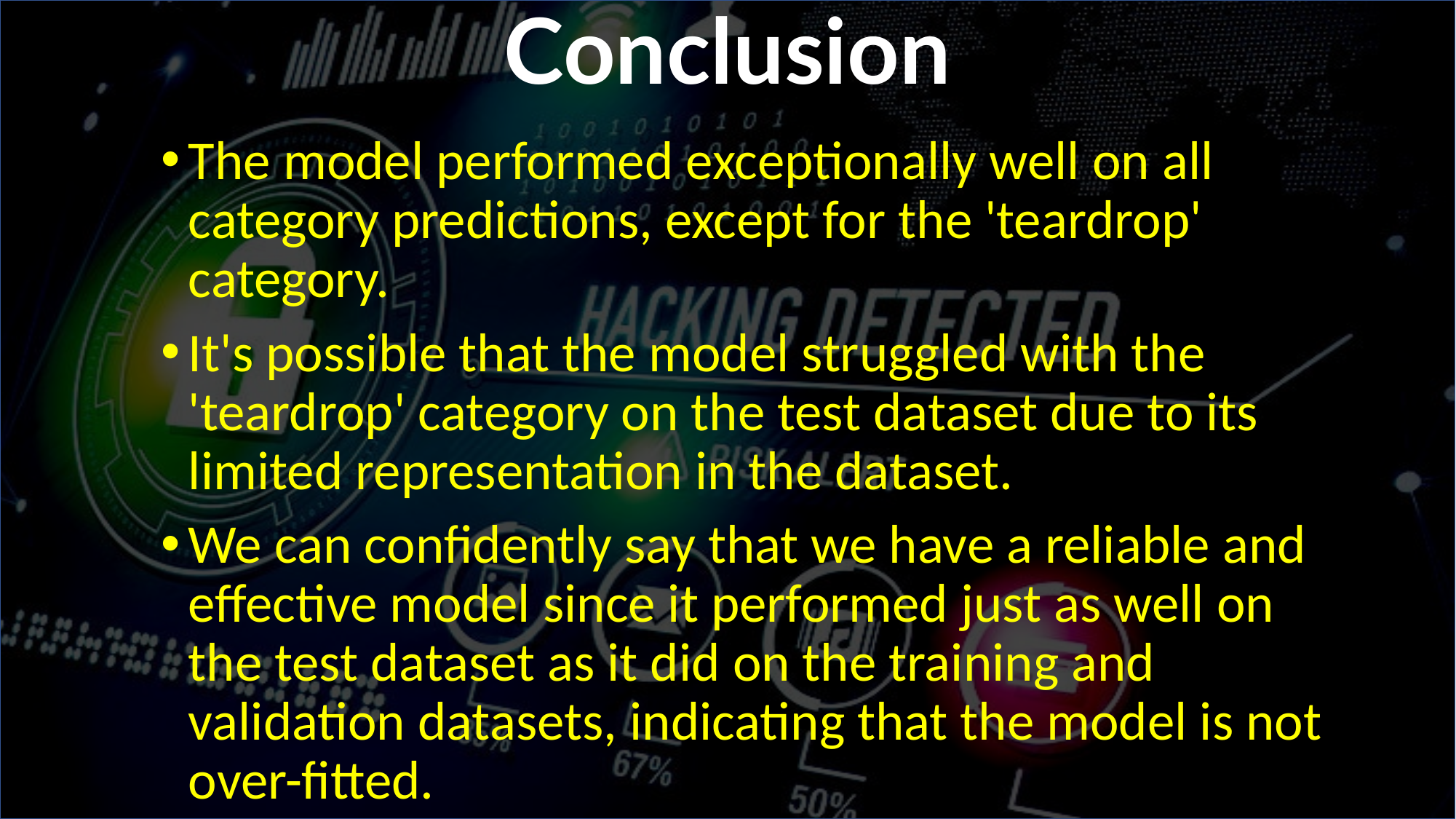

# Conclusion
The model performed exceptionally well on all category predictions, except for the 'teardrop' category.
It's possible that the model struggled with the 'teardrop' category on the test dataset due to its limited representation in the dataset.
We can confidently say that we have a reliable and effective model since it performed just as well on the test dataset as it did on the training and validation datasets, indicating that the model is not over-fitted.